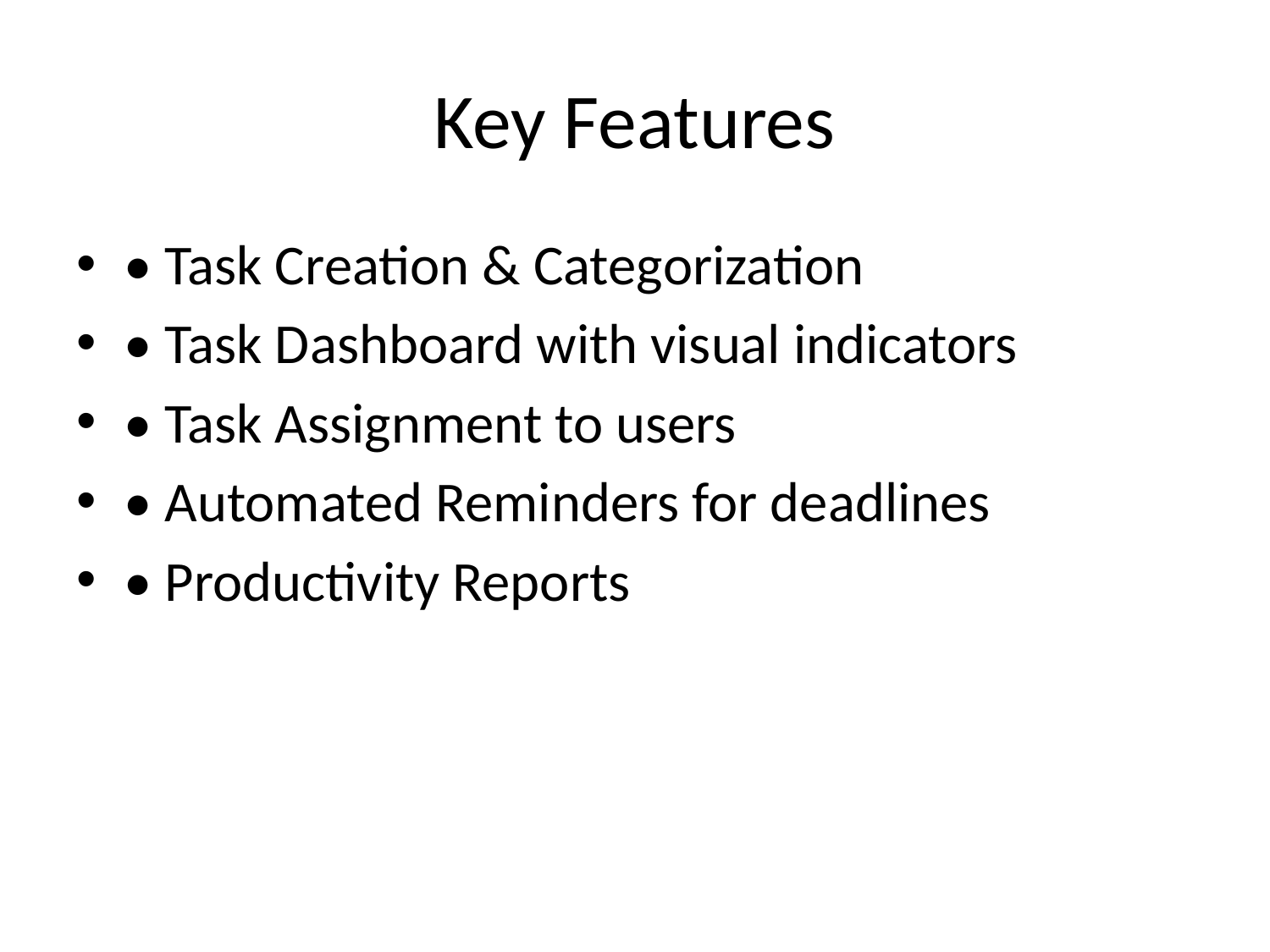

# Key Features
• Task Creation & Categorization
• Task Dashboard with visual indicators
• Task Assignment to users
• Automated Reminders for deadlines
• Productivity Reports